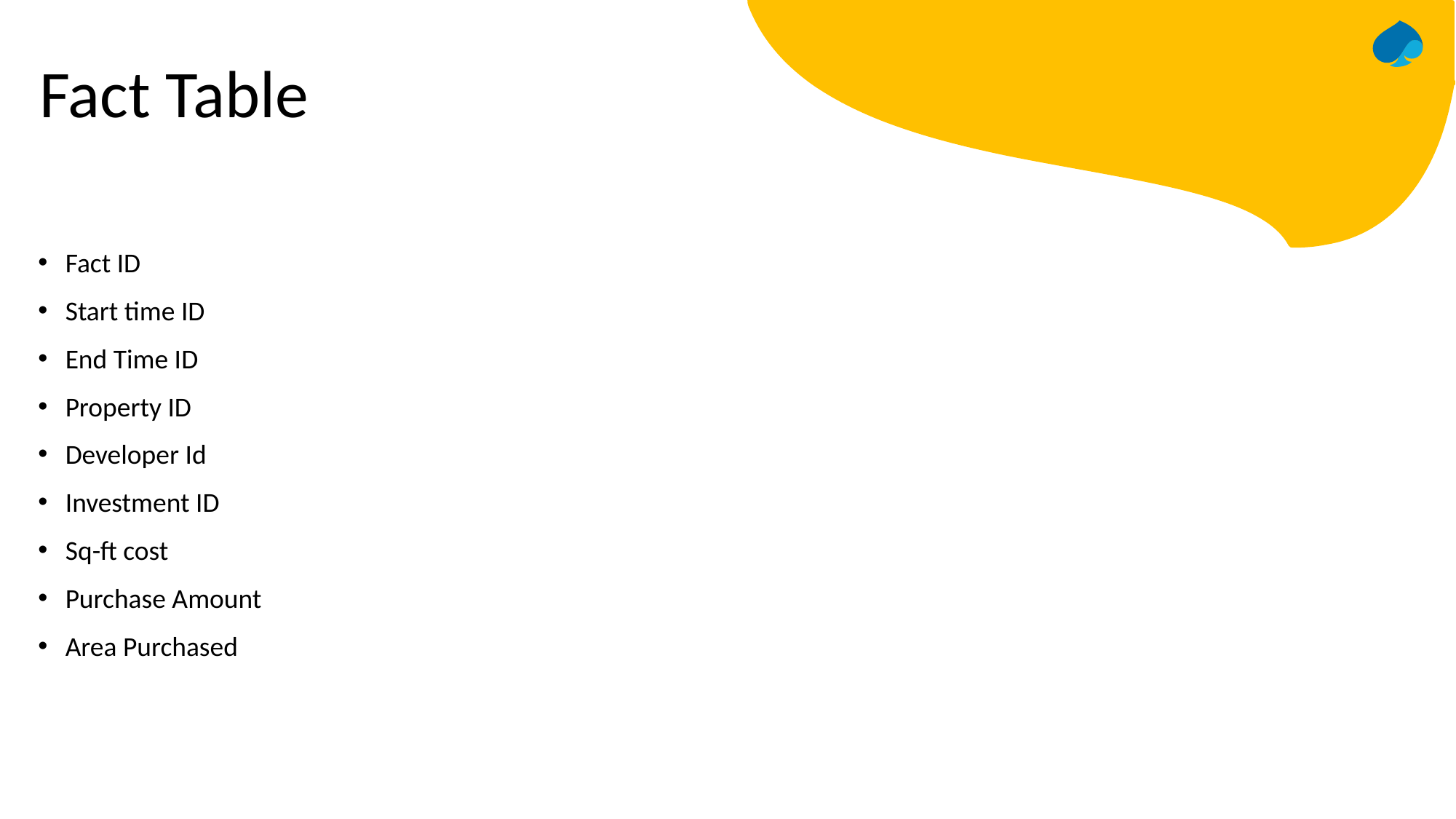

# Fact Table

Fact ID
Start time ID
End Time ID
Property ID
Developer Id
Investment ID
Sq-ft cost
Purchase Amount
Area Purchased